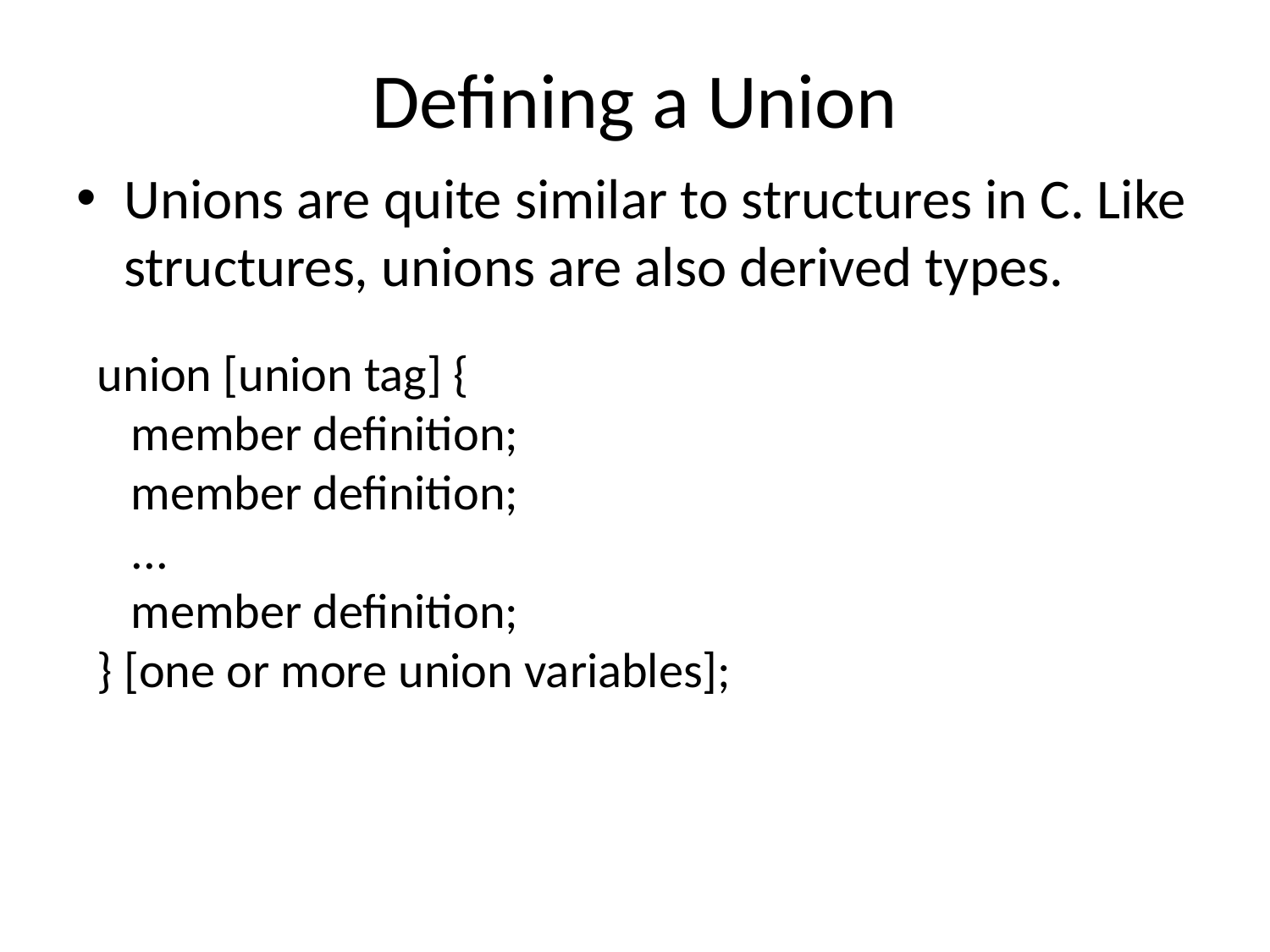

# Defining a Union
Unions are quite similar to structures in C. Like structures, unions are also derived types.
union [union tag] {
   member definition;
   member definition;
   ...
   member definition;
} [one or more union variables];